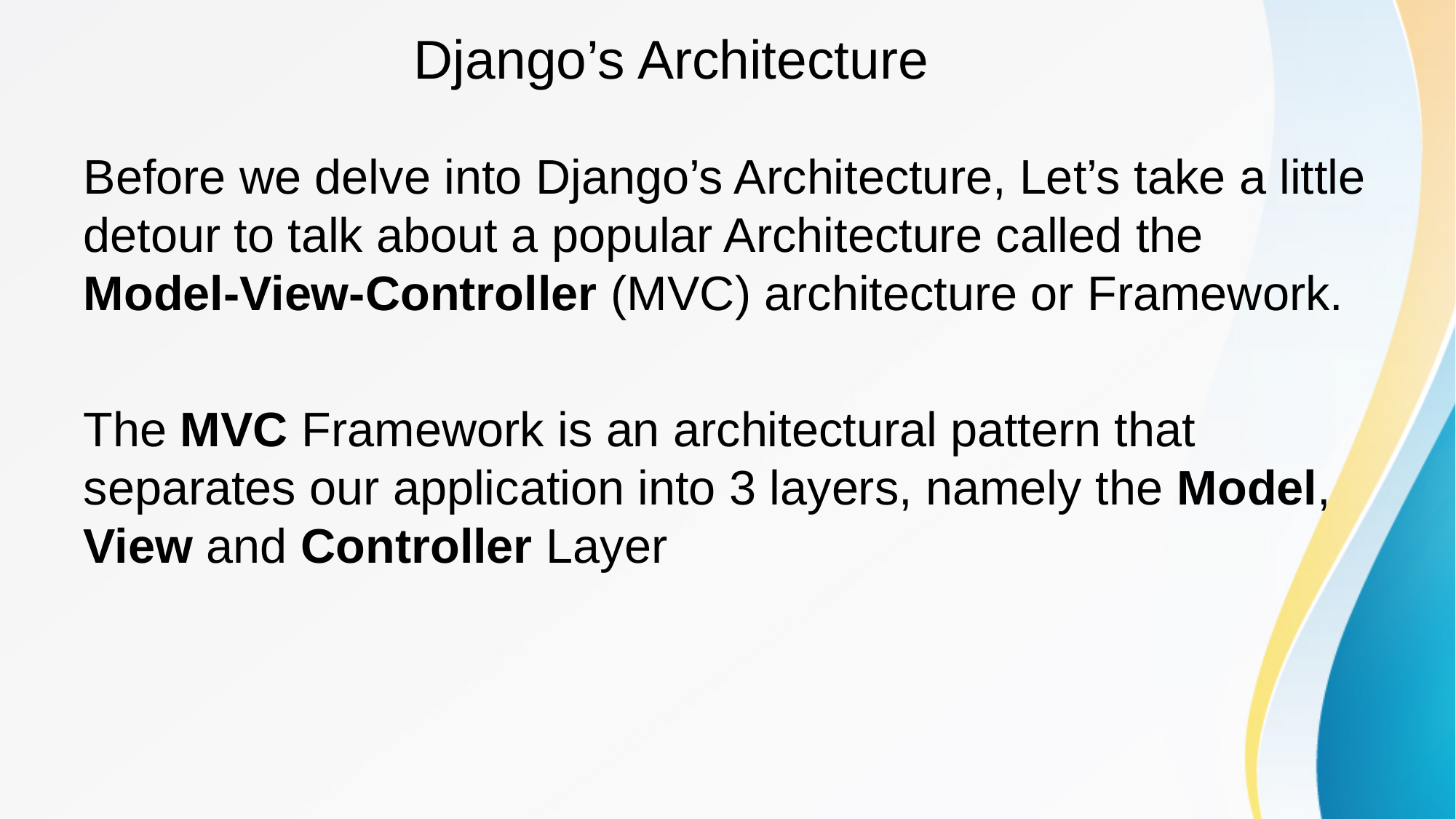

# Django’s Architecture
Before we delve into Django’s Architecture, Let’s take a little detour to talk about a popular Architecture called the  Model-View-Controller (MVC) architecture or Framework.

The MVC Framework is an architectural pattern that separates our application into 3 layers, namely the Model, View and Controller Layer